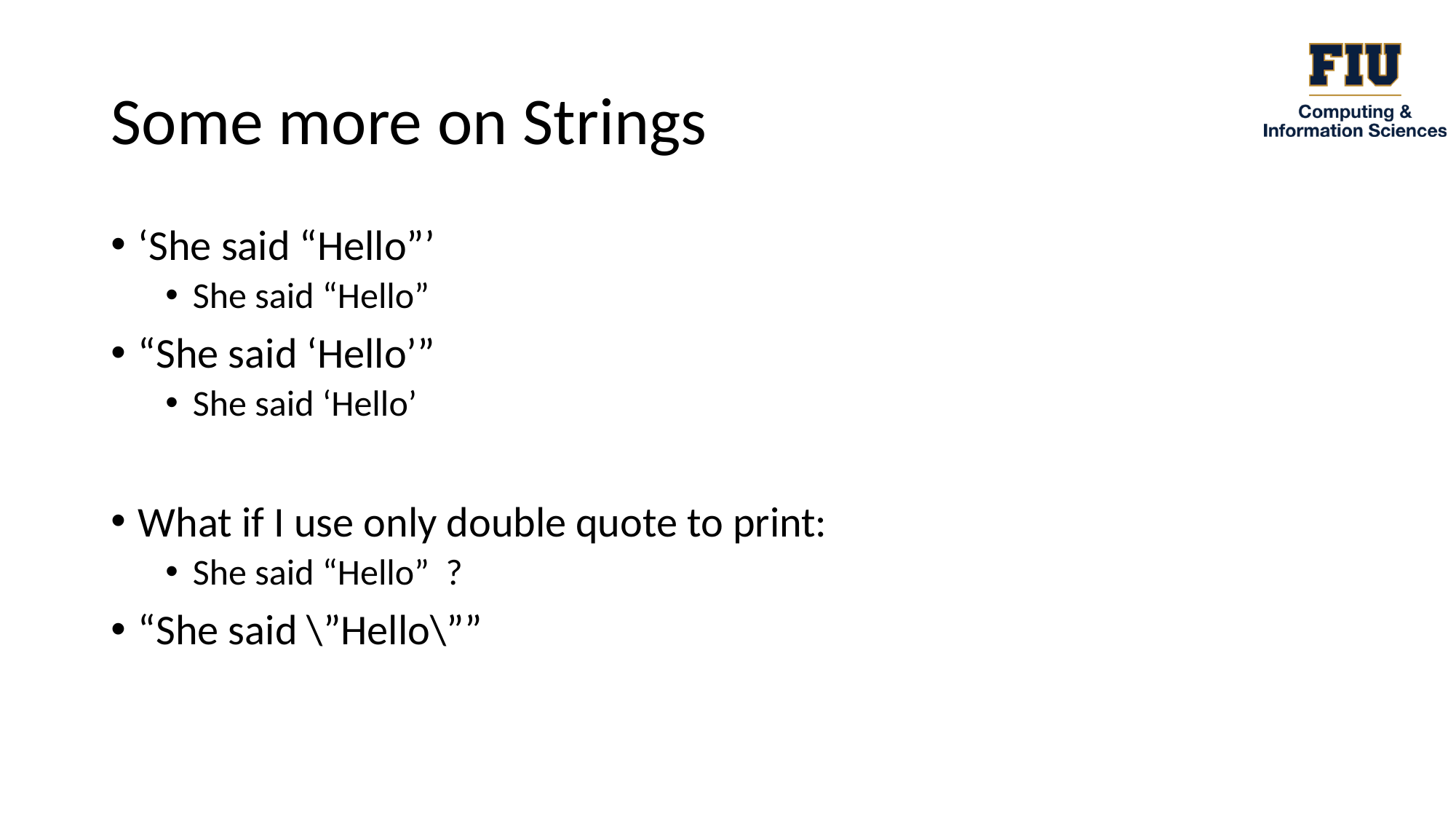

# Some more on Strings
‘She said “Hello”’
She said “Hello”
“She said ‘Hello’”
She said ‘Hello’

What if I use only double quote to print:
She said “Hello”  ?
“She said \”Hello\””